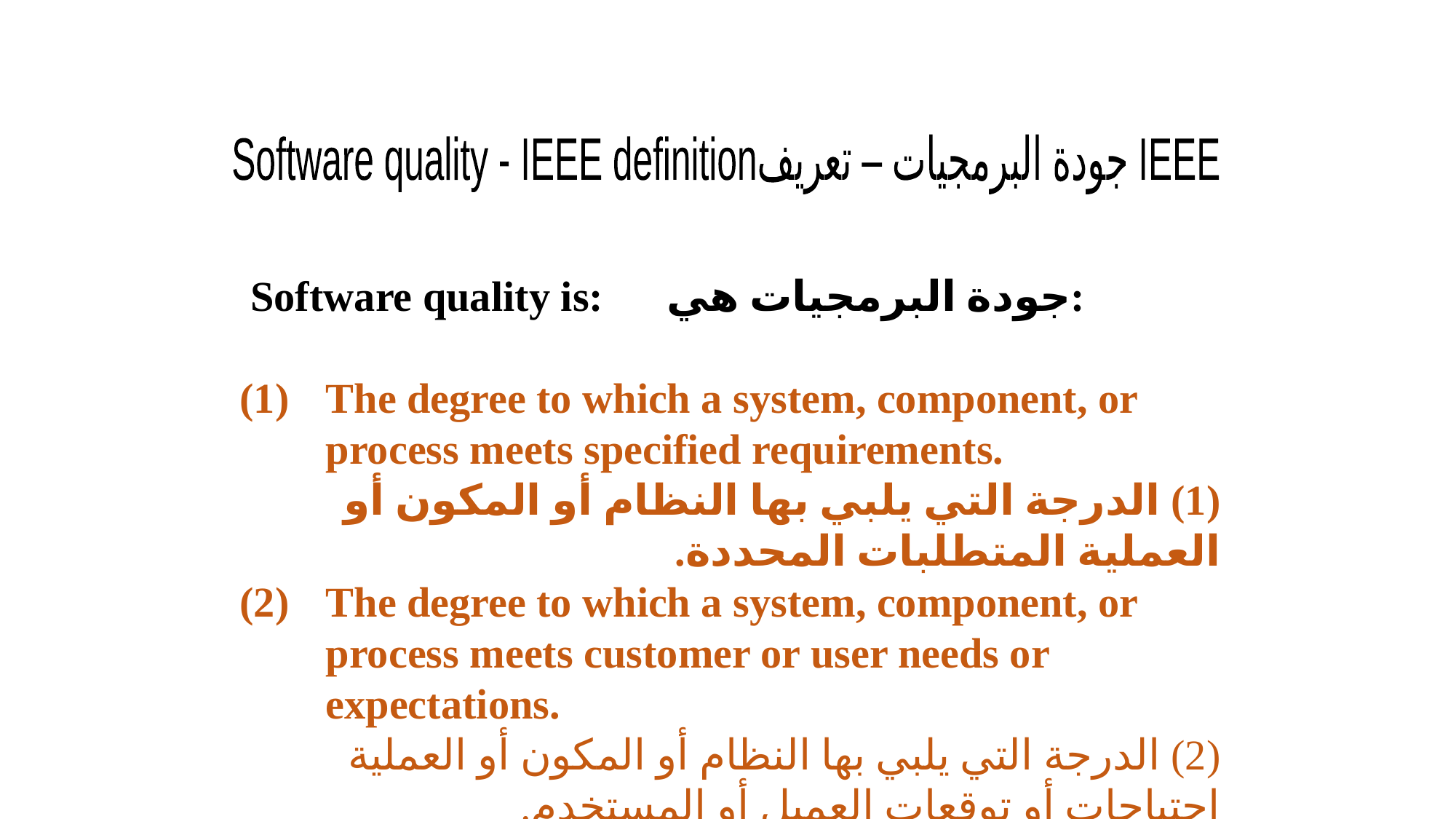

Software quality - IEEE definitionجودة البرمجيات – تعريف IEEE
 Software quality is:      جودة البرمجيات هي:

The degree to which a system, component, or process meets specified requirements.
(1) الدرجة التي يلبي بها النظام أو المكون أو العملية المتطلبات المحددة.
The degree to which a system, component, or process meets customer or user needs or expectations.
(2) الدرجة التي يلبي بها النظام أو المكون أو العملية احتياجات أو توقعات العميل أو المستخدم.